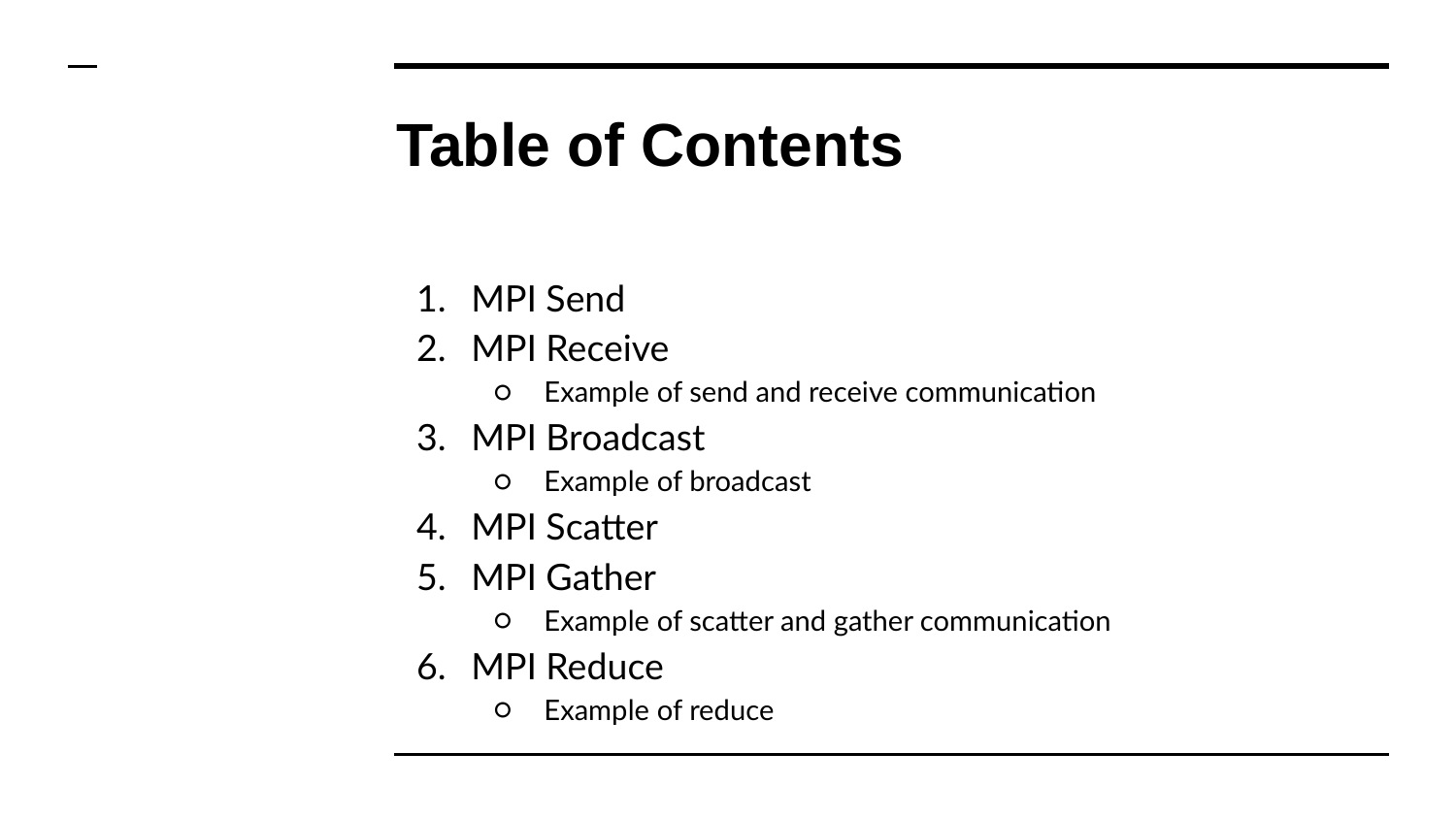

# Table of Contents
MPI Send
MPI Receive
Example of send and receive communication
MPI Broadcast
Example of broadcast
MPI Scatter
MPI Gather
Example of scatter and gather communication
MPI Reduce
Example of reduce